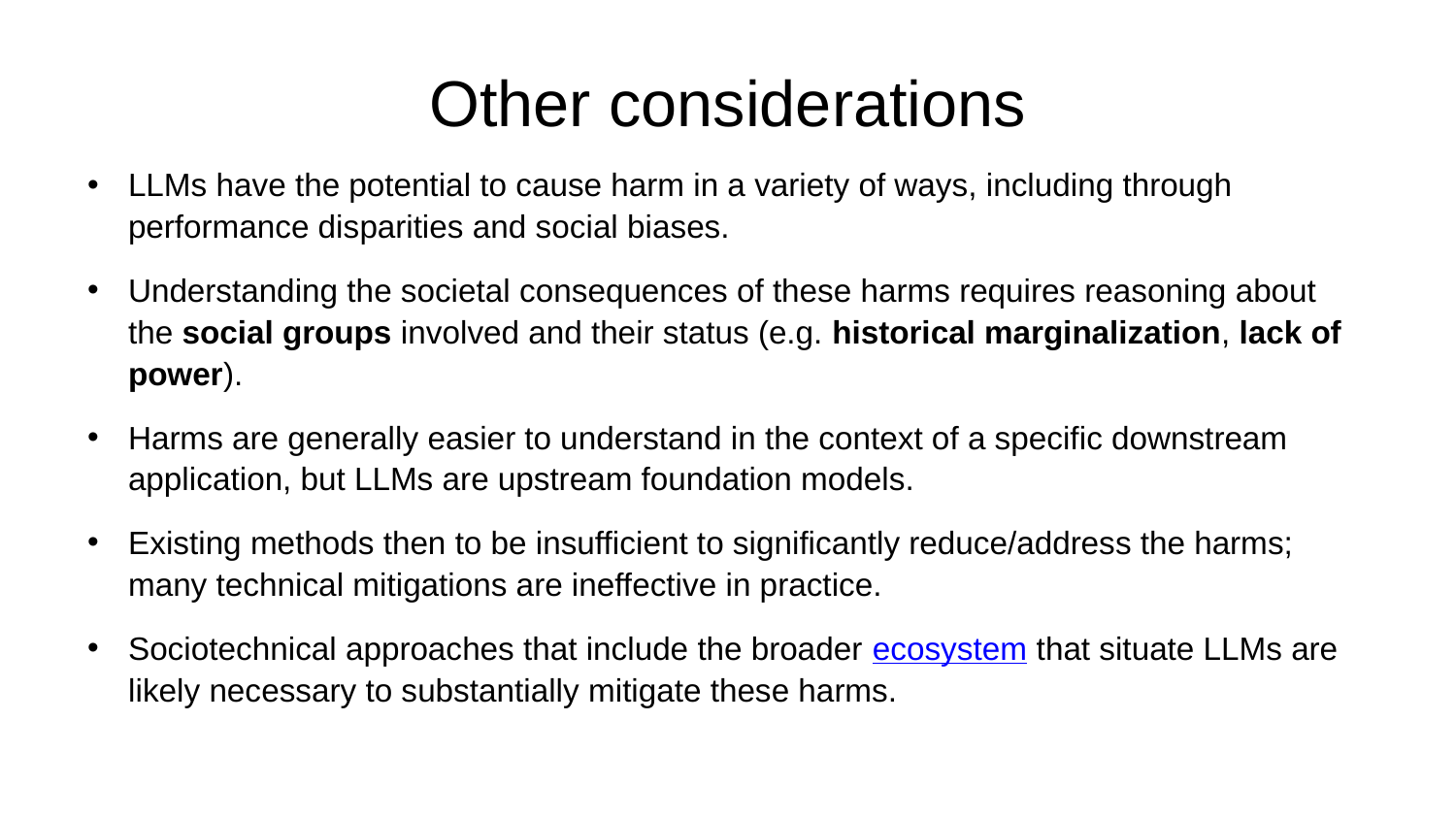

# Other considerations
LLMs have the potential to cause harm in a variety of ways, including through performance disparities and social biases.
Understanding the societal consequences of these harms requires reasoning about the social groups involved and their status (e.g. historical marginalization, lack of power).
Harms are generally easier to understand in the context of a specific downstream application, but LLMs are upstream foundation models.
Existing methods then to be insufficient to significantly reduce/address the harms; many technical mitigations are ineffective in practice.
Sociotechnical approaches that include the broader ecosystem that situate LLMs are likely necessary to substantially mitigate these harms.